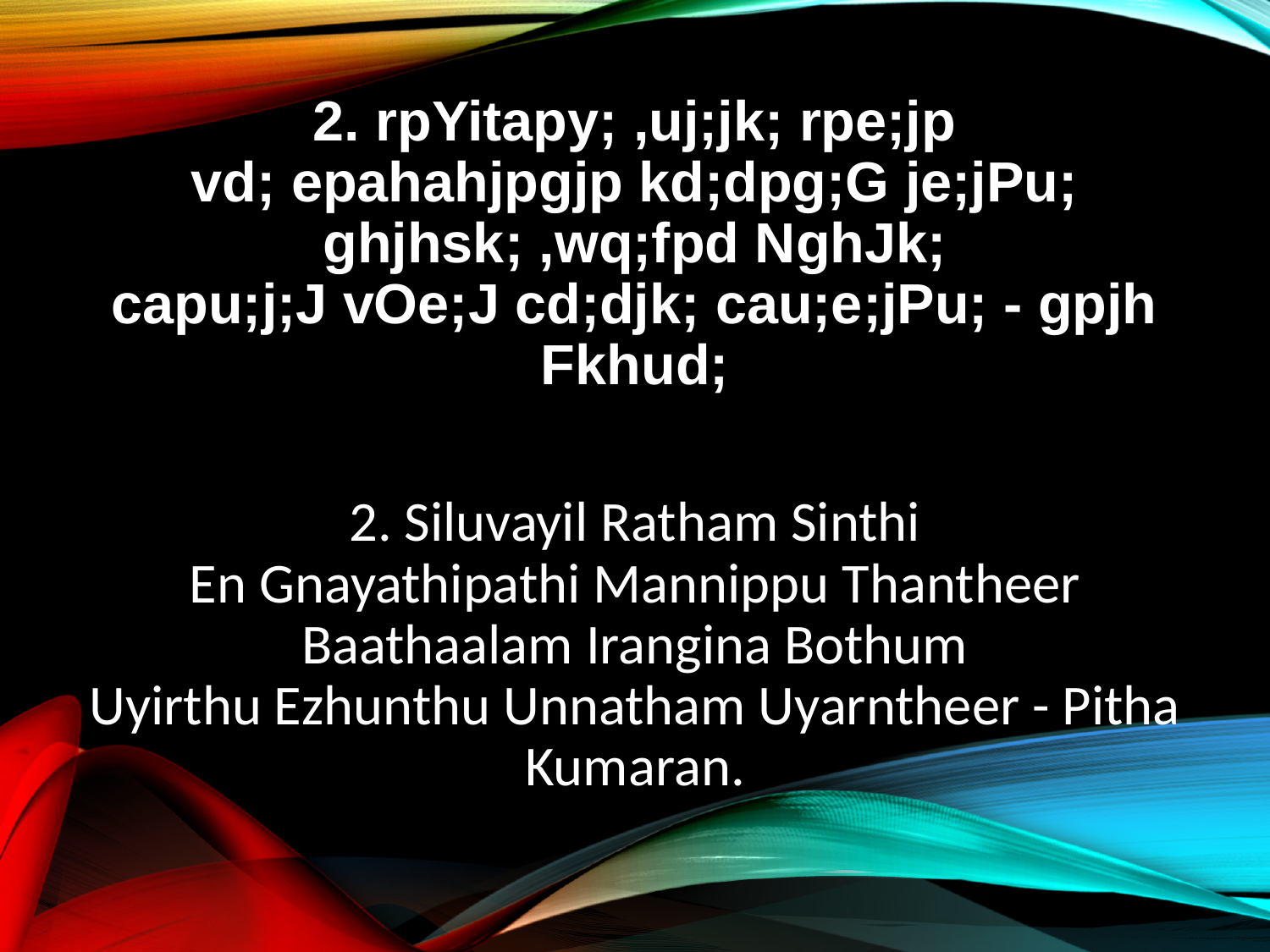

2. rpYitapy; ,uj;jk; rpe;jp
vd; epahahjpgjp kd;dpg;G je;jPu;
ghjhsk; ,wq;fpd NghJk;
capu;j;J vOe;J cd;djk; cau;e;jPu; - gpjh Fkhud;

2. Siluvayil Ratham Sinthi
En Gnayathipathi Mannippu Thantheer
Baathaalam Irangina Bothum
Uyirthu Ezhunthu Unnatham Uyarntheer - Pitha Kumaran.